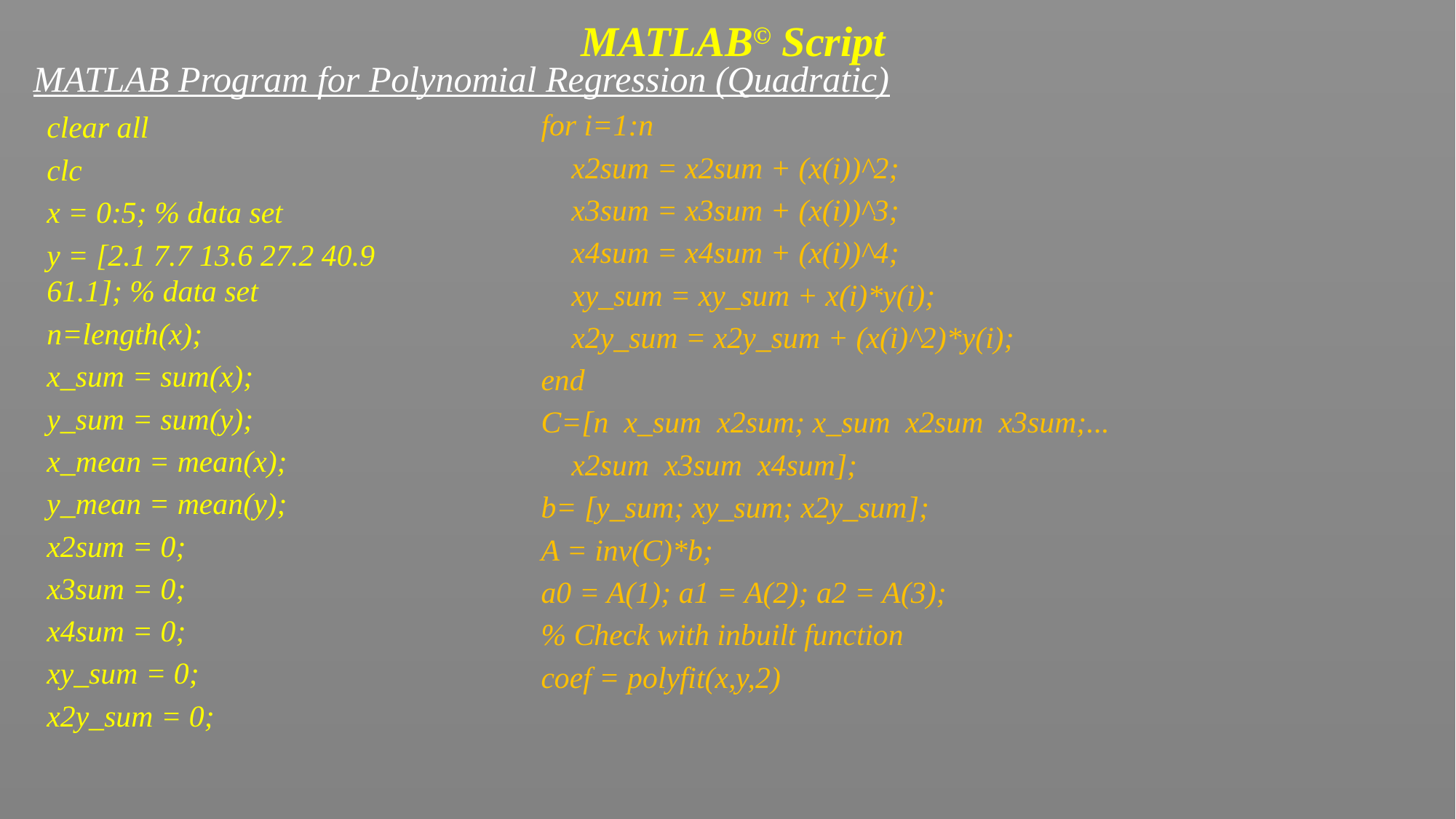

MATLAB© Script
MATLAB Program for Polynomial Regression (Quadratic)

for i=1:n
    x2sum = x2sum + (x(i))^2;
    x3sum = x3sum + (x(i))^3;
    x4sum = x4sum + (x(i))^4;
    xy_sum = xy_sum + x(i)*y(i);
    x2y_sum = x2y_sum + (x(i)^2)*y(i);
end
C=[n  x_sum  x2sum; x_sum  x2sum  x3sum;...
    x2sum  x3sum  x4sum];
b= [y_sum; xy_sum; x2y_sum];
A = inv(C)*b;
a0 = A(1); a1 = A(2); a2 = A(3);
% Check with inbuilt function
coef = polyfit(x,y,2)
clear all
clc
x = 0:5; % data set
y = [2.1 7.7 13.6 27.2 40.9 61.1]; % data set
n=length(x);
x_sum = sum(x);
y_sum = sum(y);
x_mean = mean(x);
y_mean = mean(y);
x2sum = 0;
x3sum = 0;
x4sum = 0;
xy_sum = 0;
x2y_sum = 0;